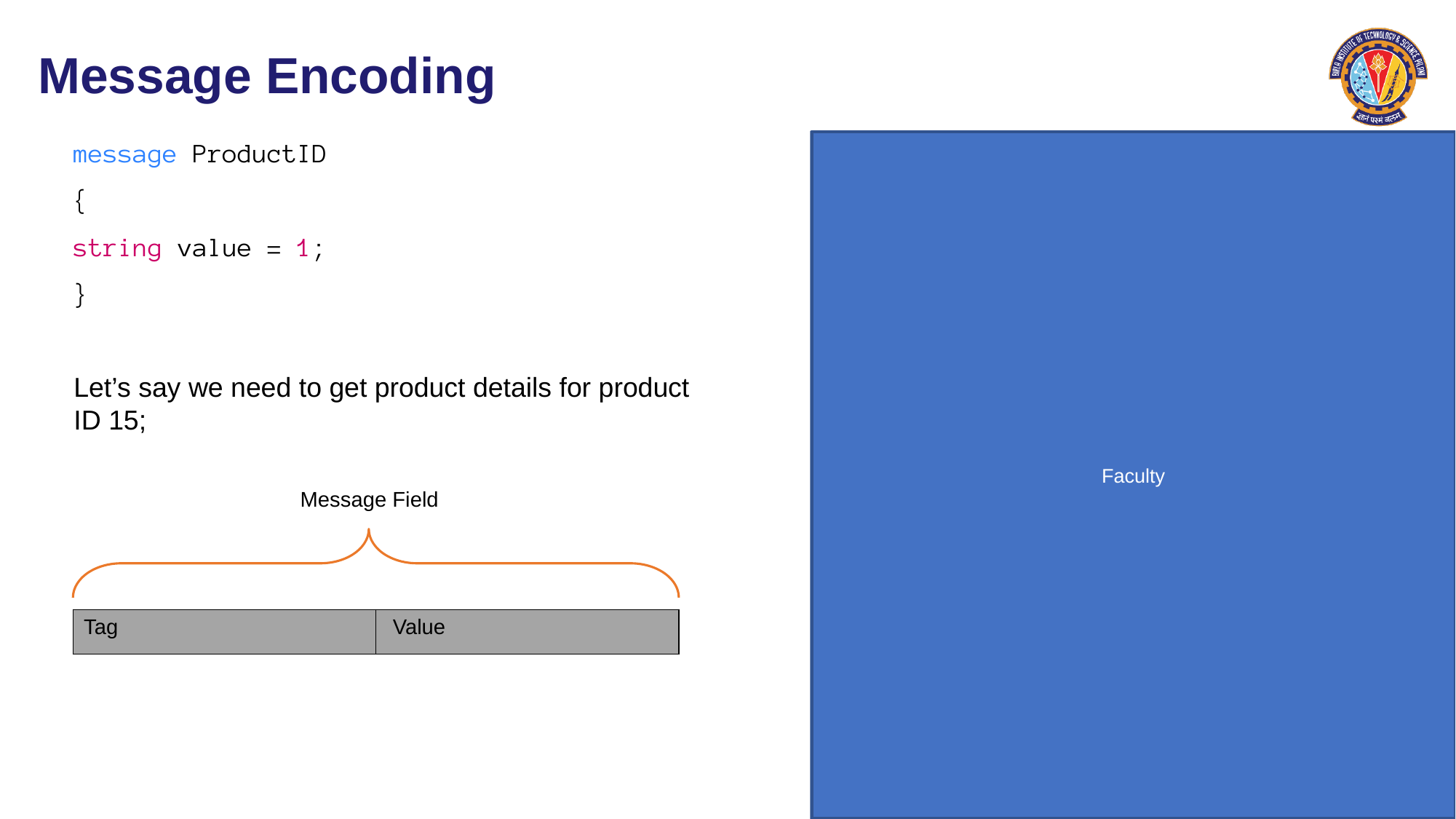

# Message Encoding
message ProductID
{
string value = 1;
}

Let’s say we need to get product details for product ID 15;

Message Field
| Tag | Value |
| --- | --- |